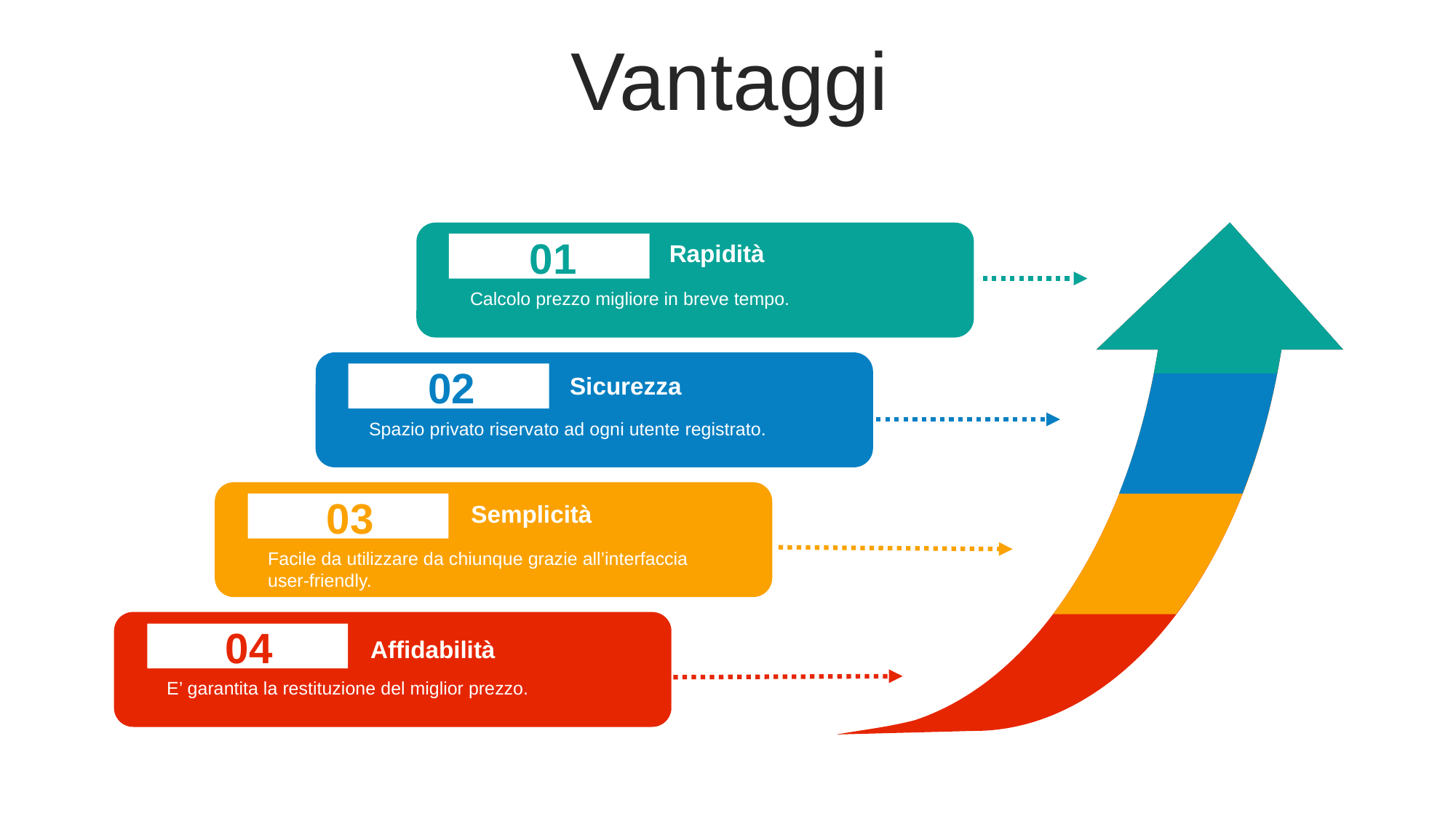

Vantaggi

01
Rapidità

Calcolo prezzo migliore in breve tempo.

02

Sicurezza
Spazio privato riservato ad ogni utente registrato.

03

Semplicità
Facile da utilizzare da chiunque grazie all’interfaccia user-friendly.

04

Affidabilità
E’ garantita la restituzione del miglior prezzo.